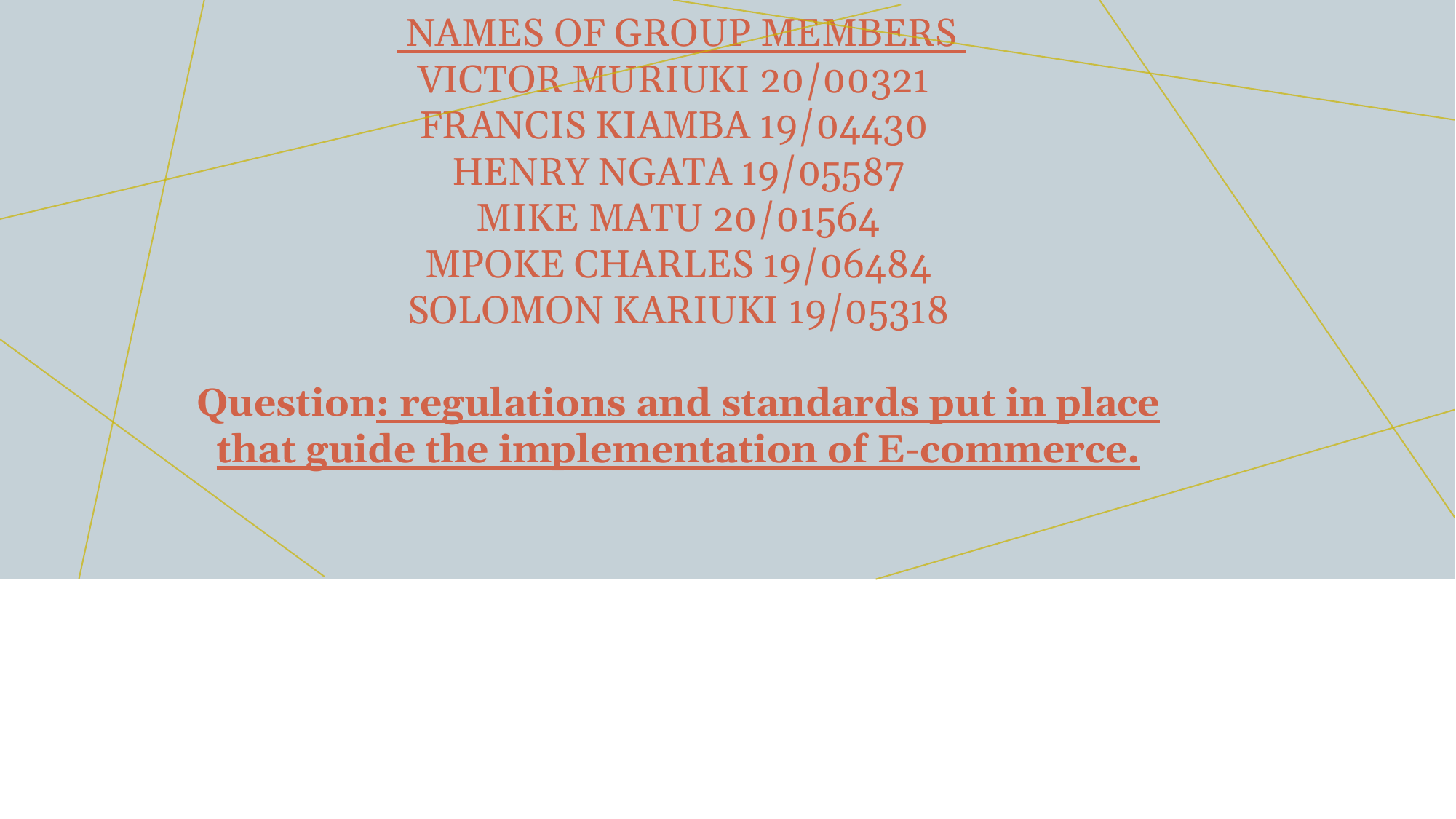

# NAMES OF GROUP MEMBERS  VICTOR MURIUKI 20/00321  FRANCIS KIAMBA 19/04430  HENRY NGATA 19/05587 MIKE MATU 20/01564 MPOKE CHARLES 19/06484 SOLOMON KARIUKI 19/05318 Question: regulations and standards put in place that guide the implementation of E-commerce.